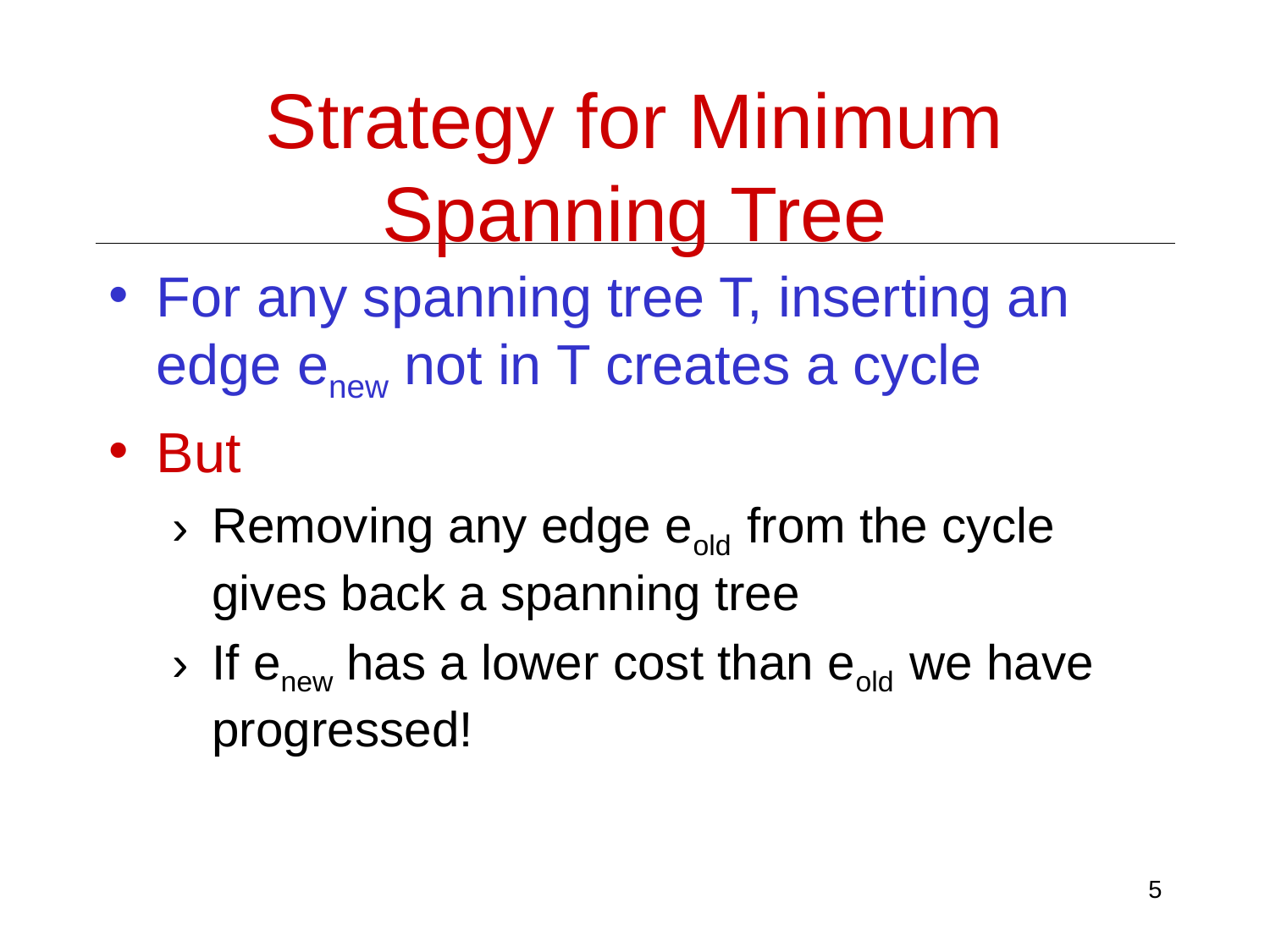

# Strategy for Minimum Spanning Tree
For any spanning tree T, inserting an edge enew not in T creates a cycle
But
Removing any edge eold  from the cycle gives back a spanning tree
If enew has a lower cost than eold  we have progressed!
5